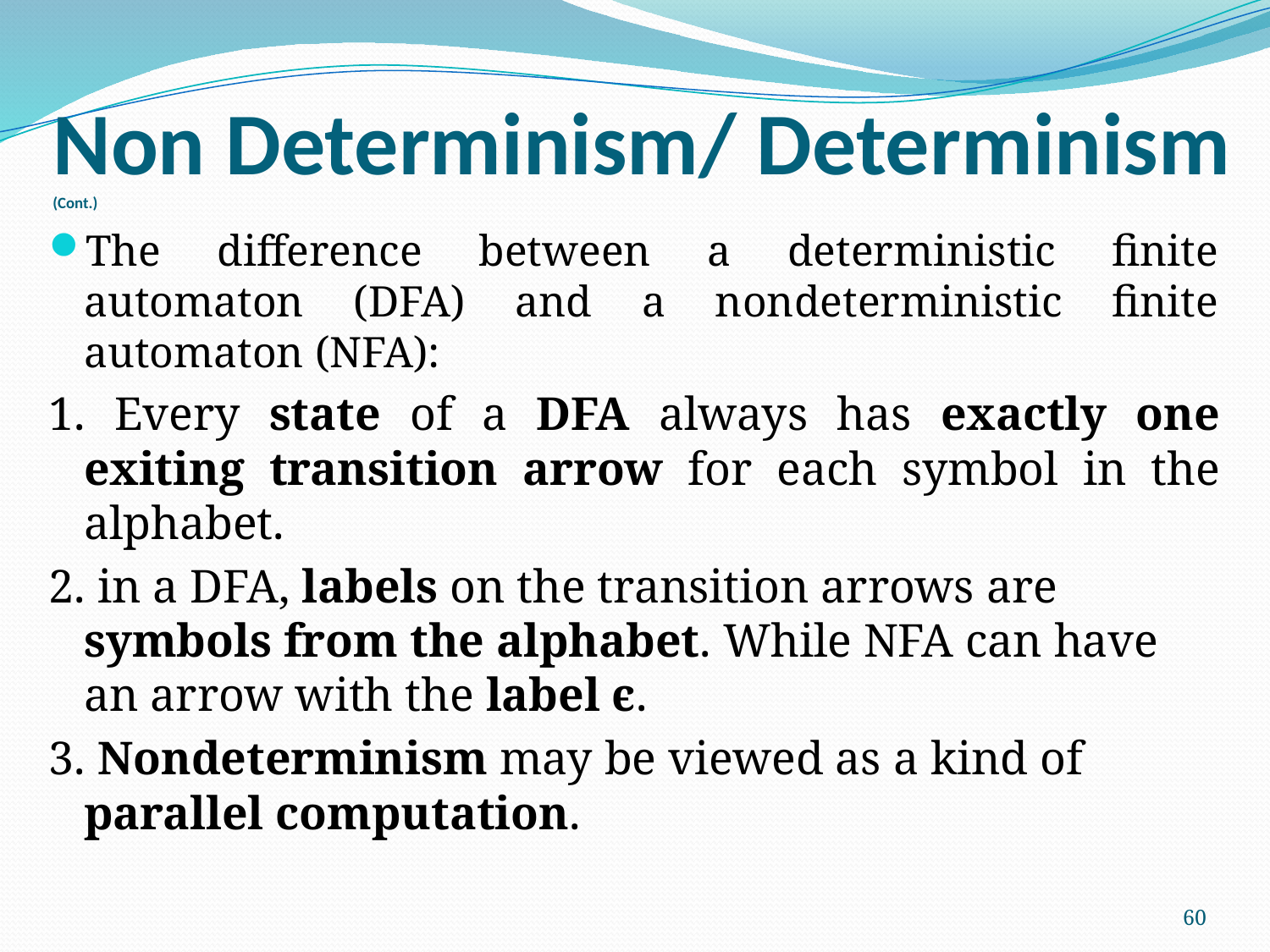

# Non Determinism/ Determinism (Cont.)
The difference between a deterministic finite automaton (DFA) and a nondeterministic finite automaton (NFA):
1. Every state of a DFA always has exactly one exiting transition arrow for each symbol in the alphabet.
2. in a DFA, labels on the transition arrows are symbols from the alphabet. While NFA can have an arrow with the label є.
3. Nondeterminism may be viewed as a kind of parallel computation.
60